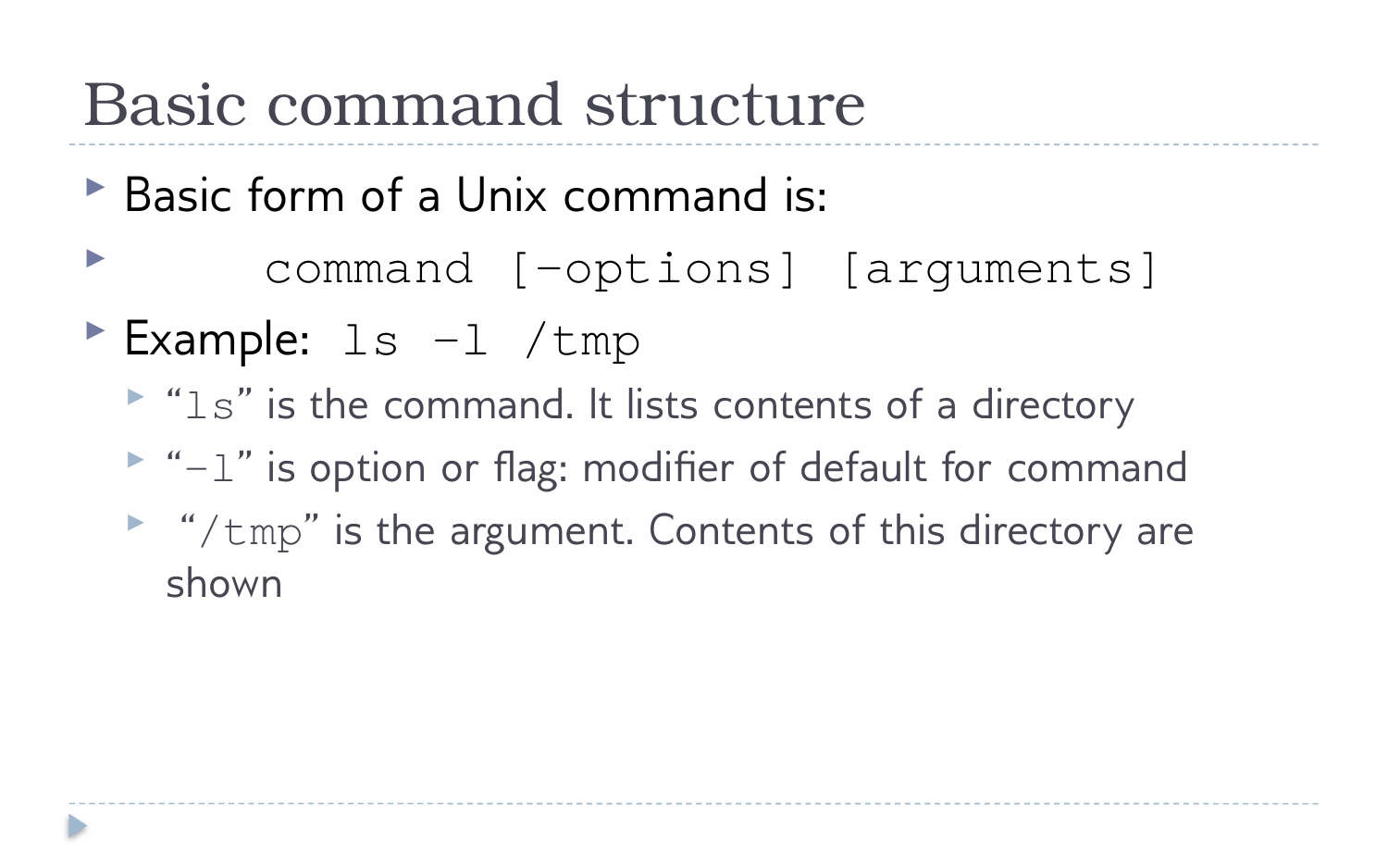

# Basic command structure
Basic form of a Unix command is:
	command [-options] [arguments]
Example:  ls -l /tmp
“ls” is the command. It lists contents of a directory
“-l” is option or flag: modifier of default for command
 “/tmp” is the argument. Contents of this directory are shown